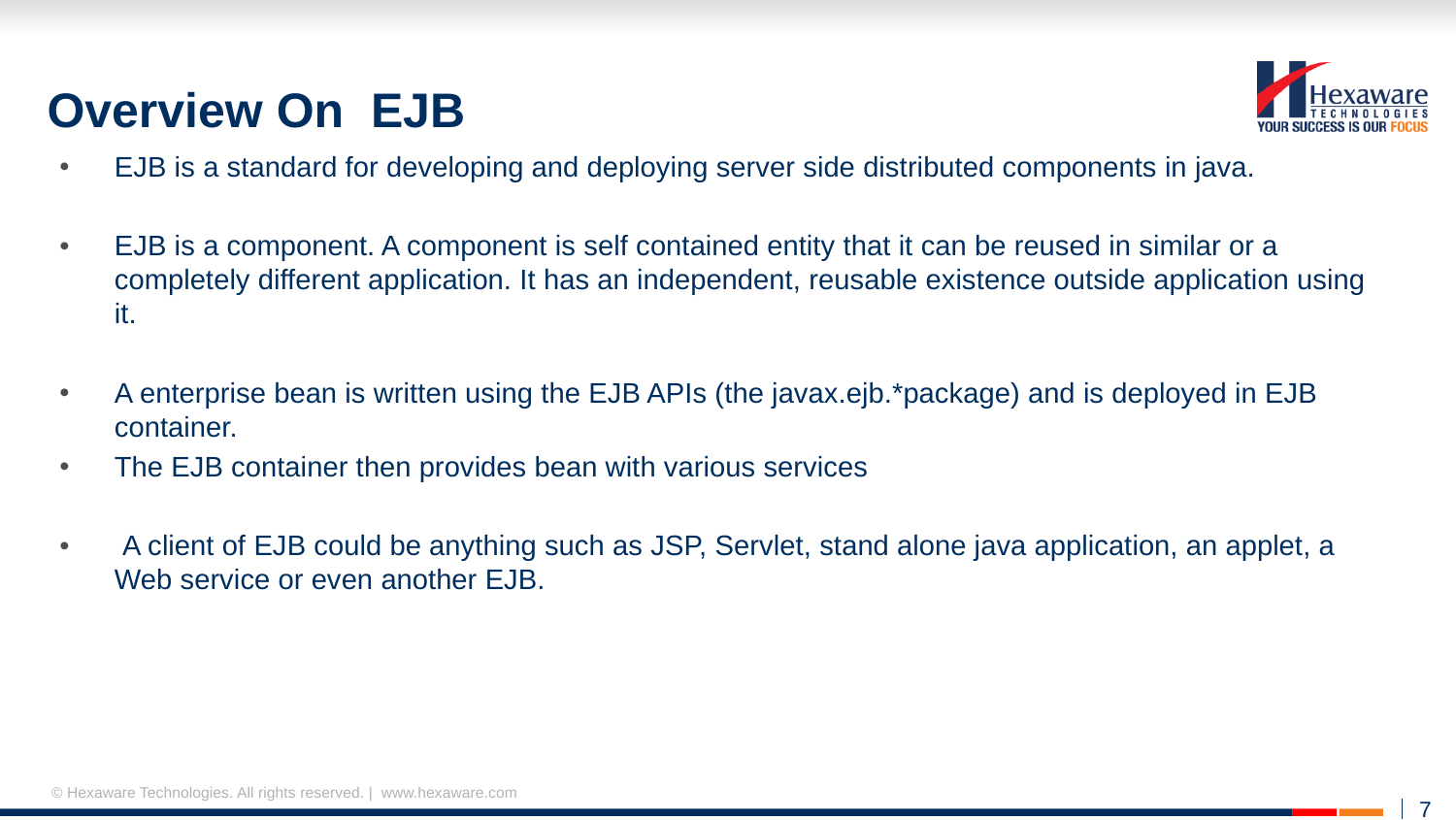

# Overview On  EJB
EJB is a standard for developing and deploying server side distributed components in java.

EJB is a component. A component is self contained entity that it can be reused in similar or a completely different application. It has an independent, reusable existence outside application using it.

A enterprise bean is written using the EJB APIs (the javax.ejb.*package) and is deployed in EJB container.
The EJB container then provides bean with various services

 A client of EJB could be anything such as JSP, Servlet, stand alone java application, an applet, a Web service or even another EJB.